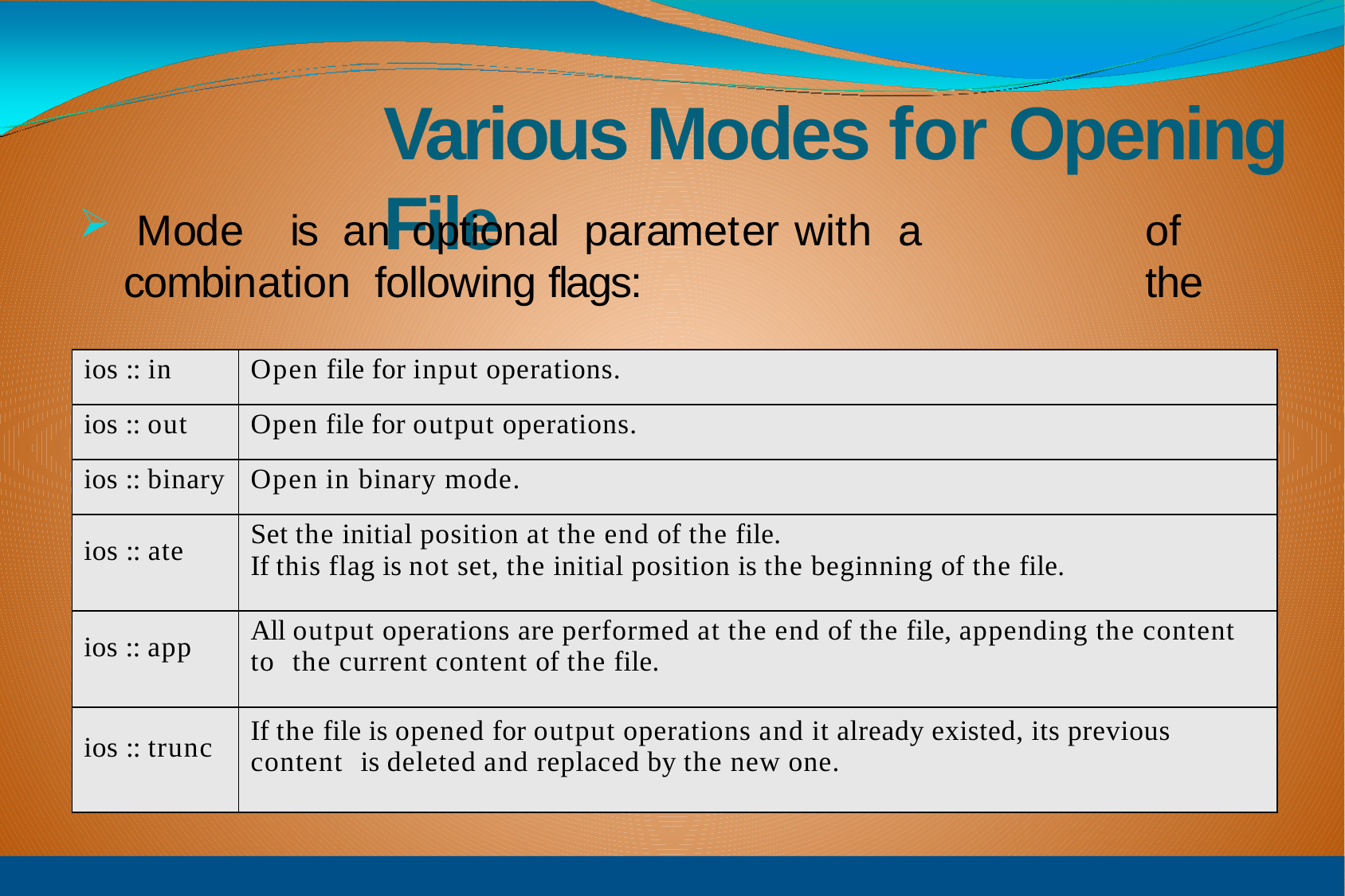

# Various Modes for Opening File
 Mode	is	an	optional	parameter	with	a	combination  following flags:
of	the
| ios :: in | Open file for input operations. |
| --- | --- |
| ios :: out | Open file for output operations. |
| ios :: binary | Open in binary mode. |
| ios :: ate | Set the initial position at the end of the file. If this flag is not set, the initial position is the beginning of the file. |
| ios :: app | All output operations are performed at the end of the file, appending the content to the current content of the file. |
| ios :: trunc | If the file is opened for output operations and it already existed, its previous content is deleted and replaced by the new one. |